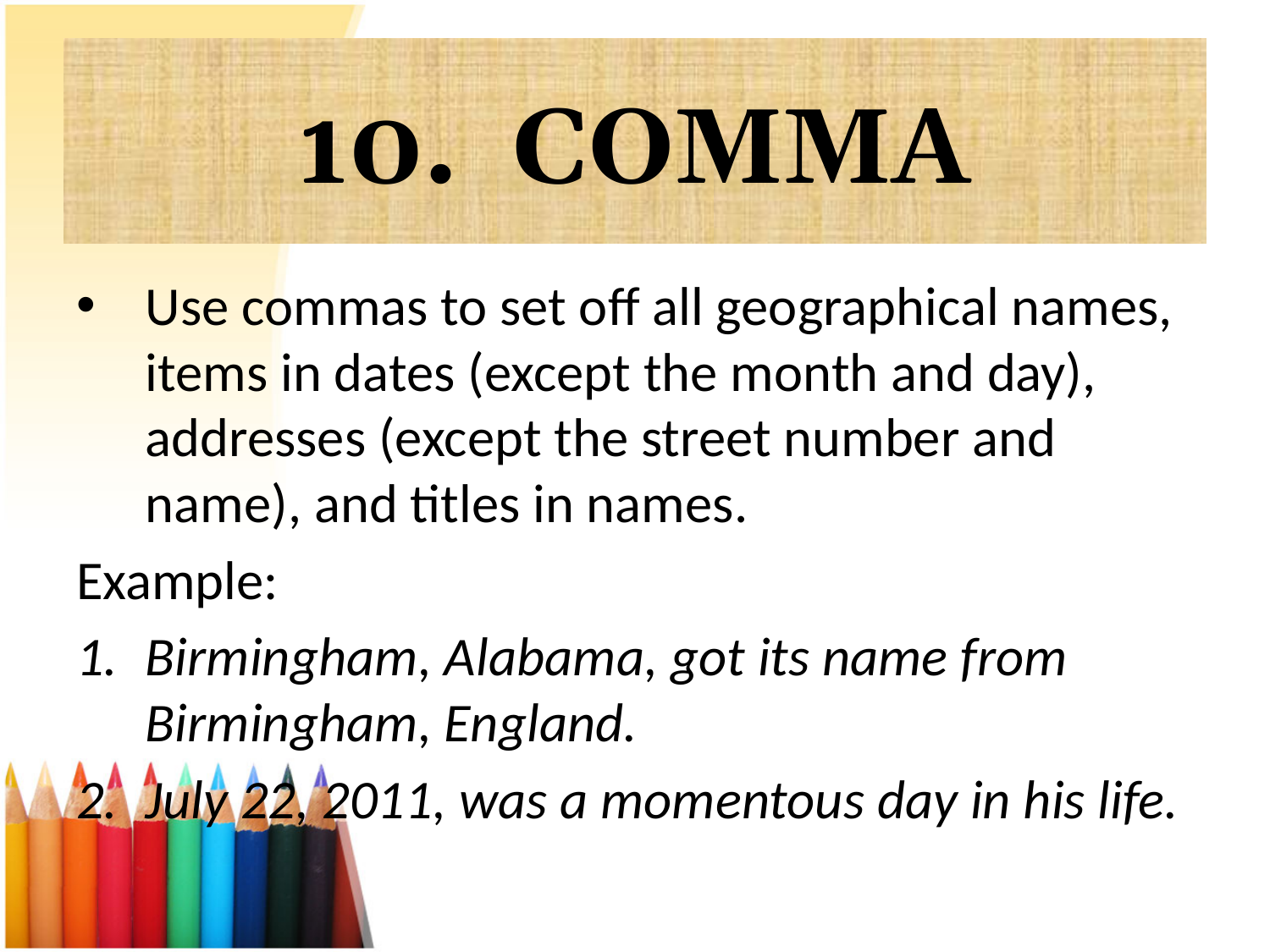

# 10.  COMMA
Use commas to set off all geographical names, items in dates (except the month and day), addresses (except the street number and name), and titles in names.
Example:
Birmingham, Alabama, got its name from Birmingham, England.
July 22, 2011, was a momentous day in his life.